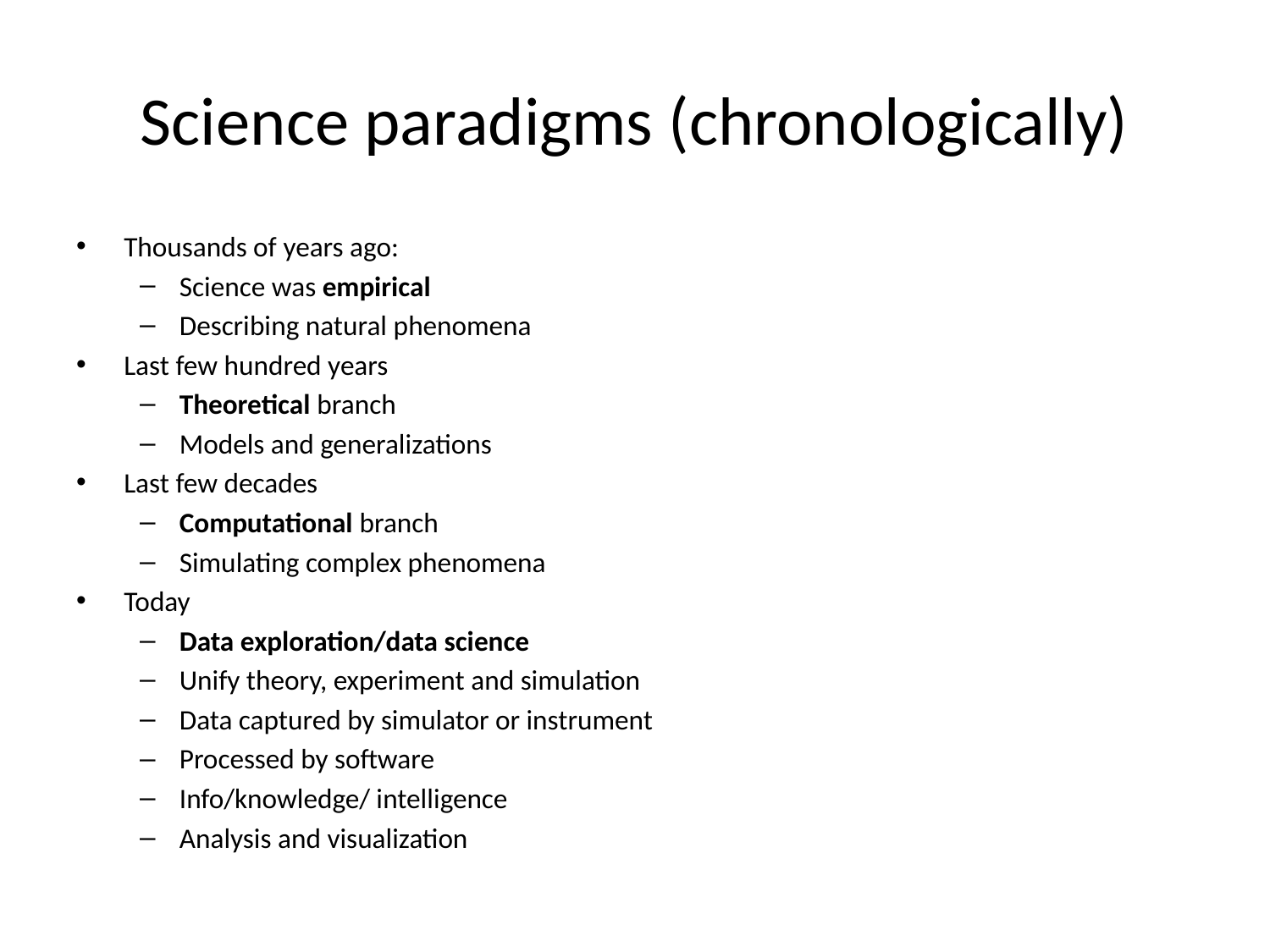

# Science paradigms (chronologically)
Thousands of years ago:
Science was empirical
Describing natural phenomena
Last few hundred years
Theoretical branch
Models and generalizations
Last few decades
Computational branch
Simulating complex phenomena
Today
Data exploration/data science
Unify theory, experiment and simulation
Data captured by simulator or instrument
Processed by software
Info/knowledge/ intelligence
Analysis and visualization